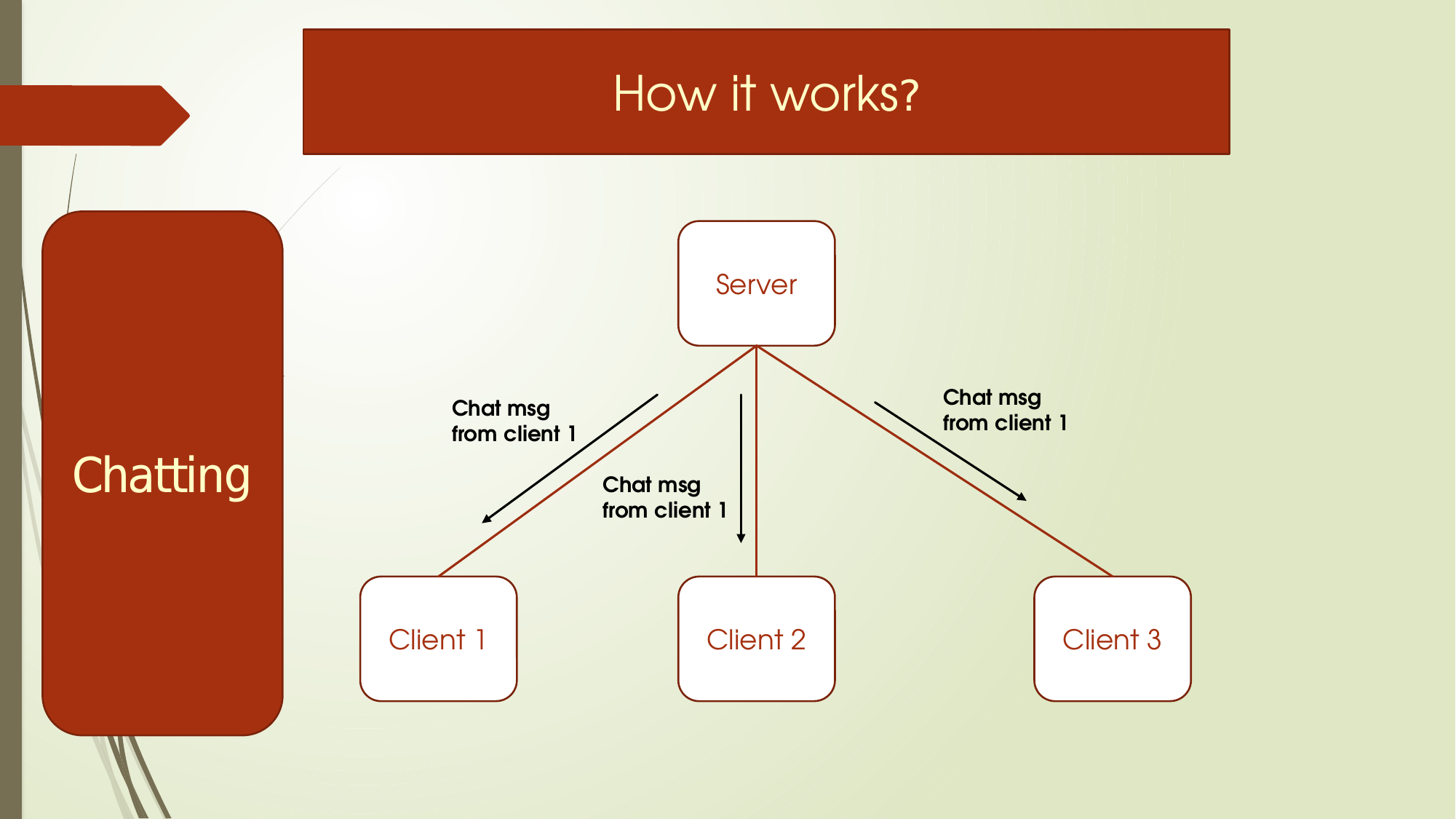

# How it works?
Chatting
Server
Chat msg
from client 1
Chat msg
from client 1
Chat msg
from client 1
Client 1
Client 2
Client 3